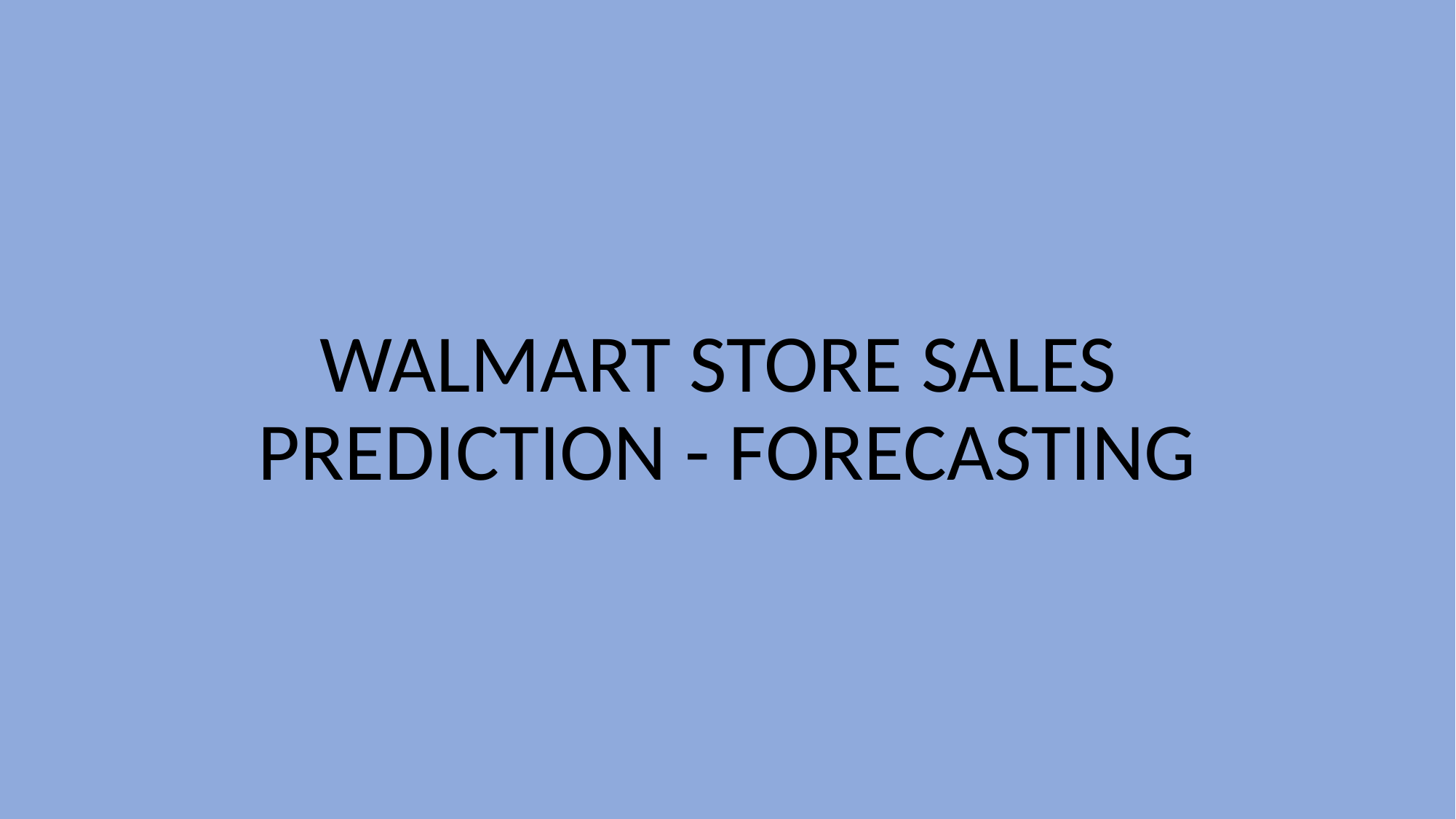

# WALMART STORE SALES PREDICTION - FORECASTING